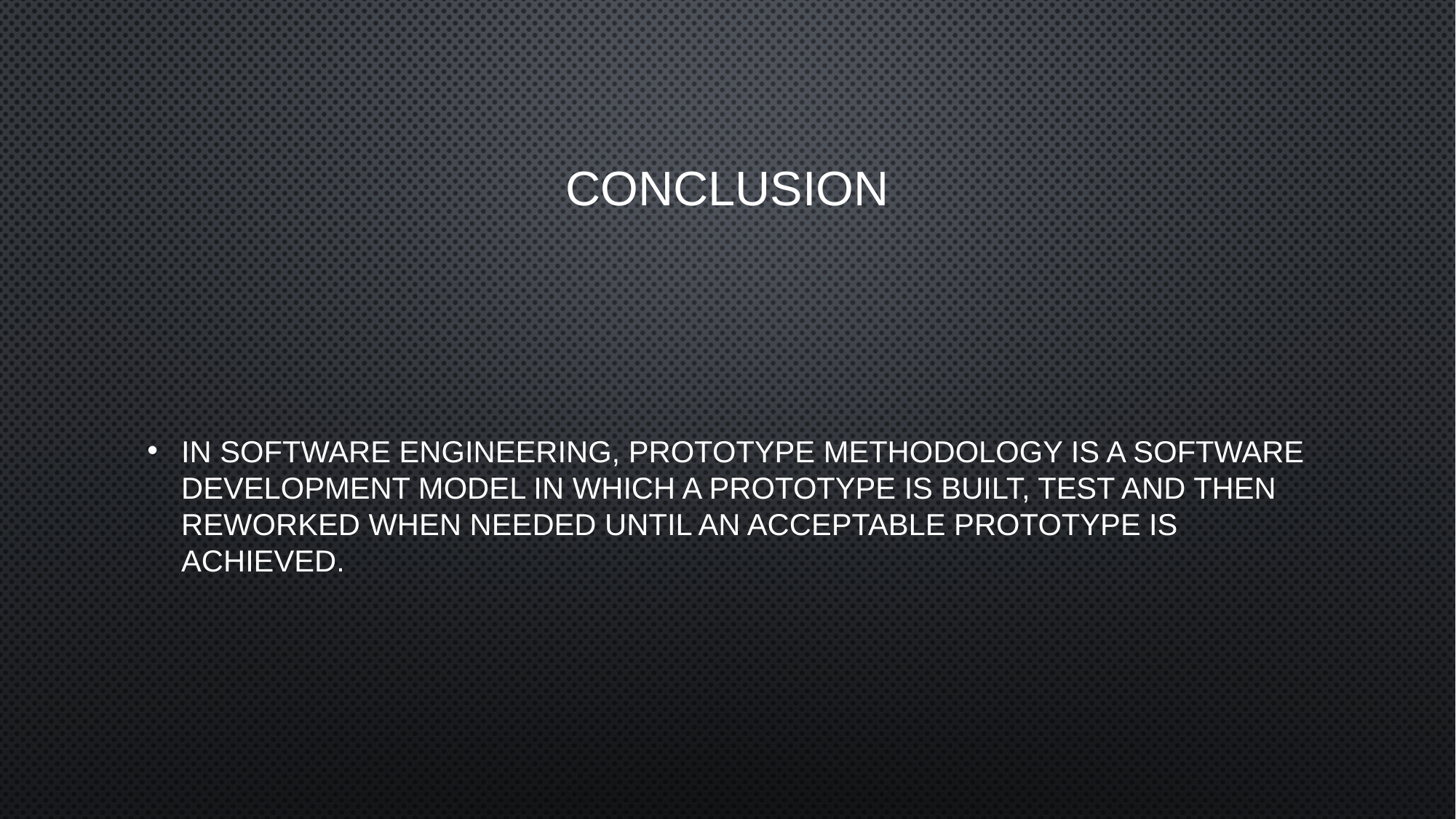

# conclusion
In Software Engineering, Prototype methodology is a software development model in which a prototype is built, test and then reworked when needed until an acceptable prototype is achieved.